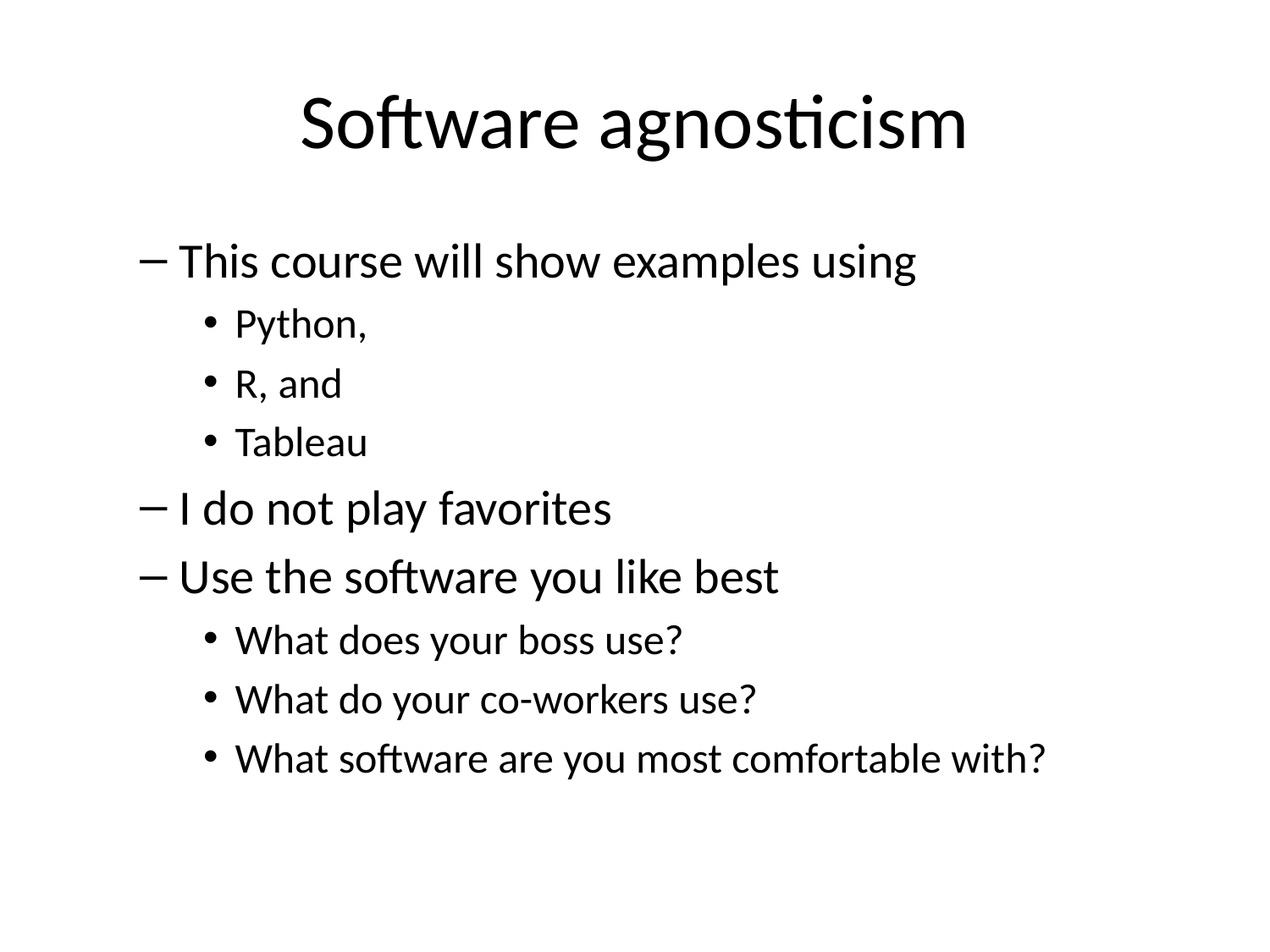

# Software agnosticism
This course will show examples using
Python,
R, and
Tableau
I do not play favorites
Use the software you like best
What does your boss use?
What do your co-workers use?
What software are you most comfortable with?